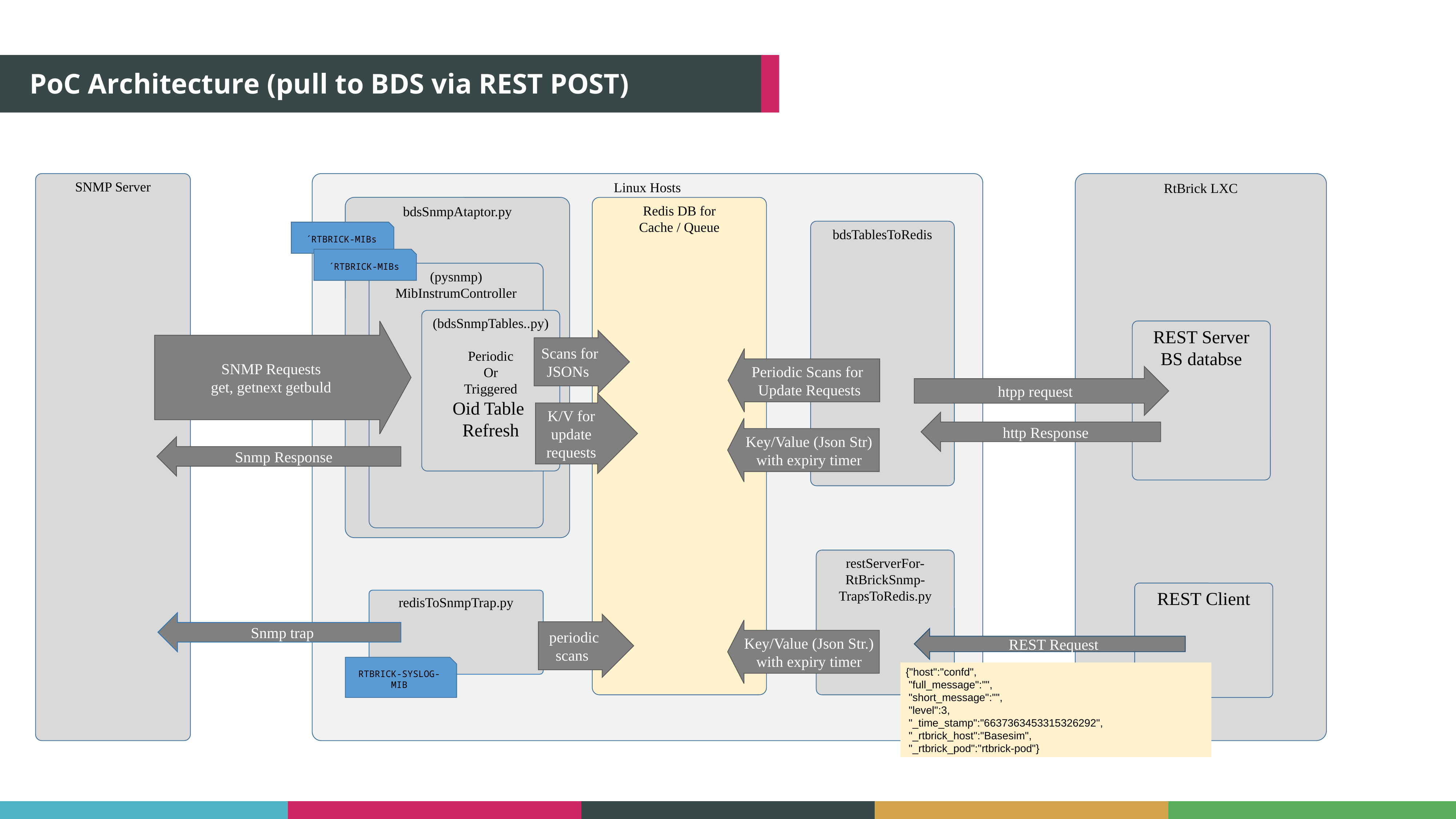

PoC Architecture (pull to BDS via REST POST)
SNMP Server
Linux Hosts
RtBrick LXC
bdsSnmpAtaptor.py
Redis DB for
Cache / Queue
bdsTablesToRedis
´RTBRICK-MIBs
´RTBRICK-MIBs
(pysnmp) MibInstrumController
(bdsSnmpTables..py)

Periodic
Or
Triggered
Oid Table
Refresh
SNMP Requests
get, getnext getbuld
REST Server
BS databse
Scans for JSONs
Periodic Scans for
Update Requests
htpp request
K/V for update
requests
http Response
Key/Value (Json Str)
with expiry timer
Snmp Response
restServerFor-RtBrickSnmp-TrapsToRedis.py
REST Client
redisToSnmpTrap.py
Snmp trap
periodic scans
Key/Value (Json Str.)
with expiry timer
REST Request
RTBRICK-SYSLOG-MIB
{"host":"confd",
 "full_message":"",
 "short_message":"",
 "level":3,
 "_time_stamp":"6637363453315326292",
 "_rtbrick_host":"Basesim",
 "_rtbrick_pod":"rtbrick-pod"}